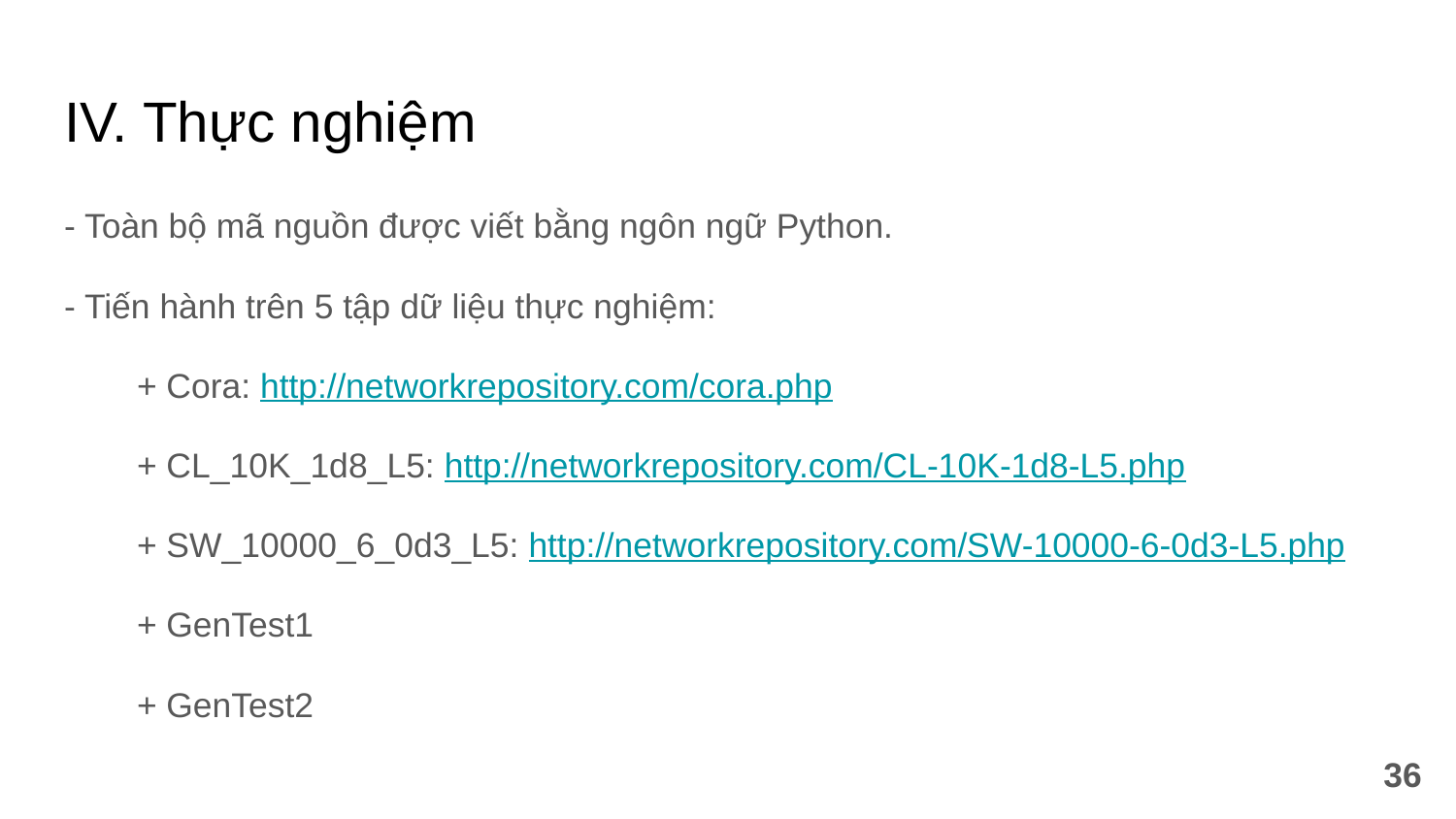

# IV. Thực nghiệm
- Toàn bộ mã nguồn được viết bằng ngôn ngữ Python.
- Tiến hành trên 5 tập dữ liệu thực nghiệm:
+ Cora: http://networkrepository.com/cora.php
+ CL_10K_1d8_L5: http://networkrepository.com/CL-10K-1d8-L5.php
+ SW_10000_6_0d3_L5: http://networkrepository.com/SW-10000-6-0d3-L5.php
+ GenTest1
+ GenTest2
36